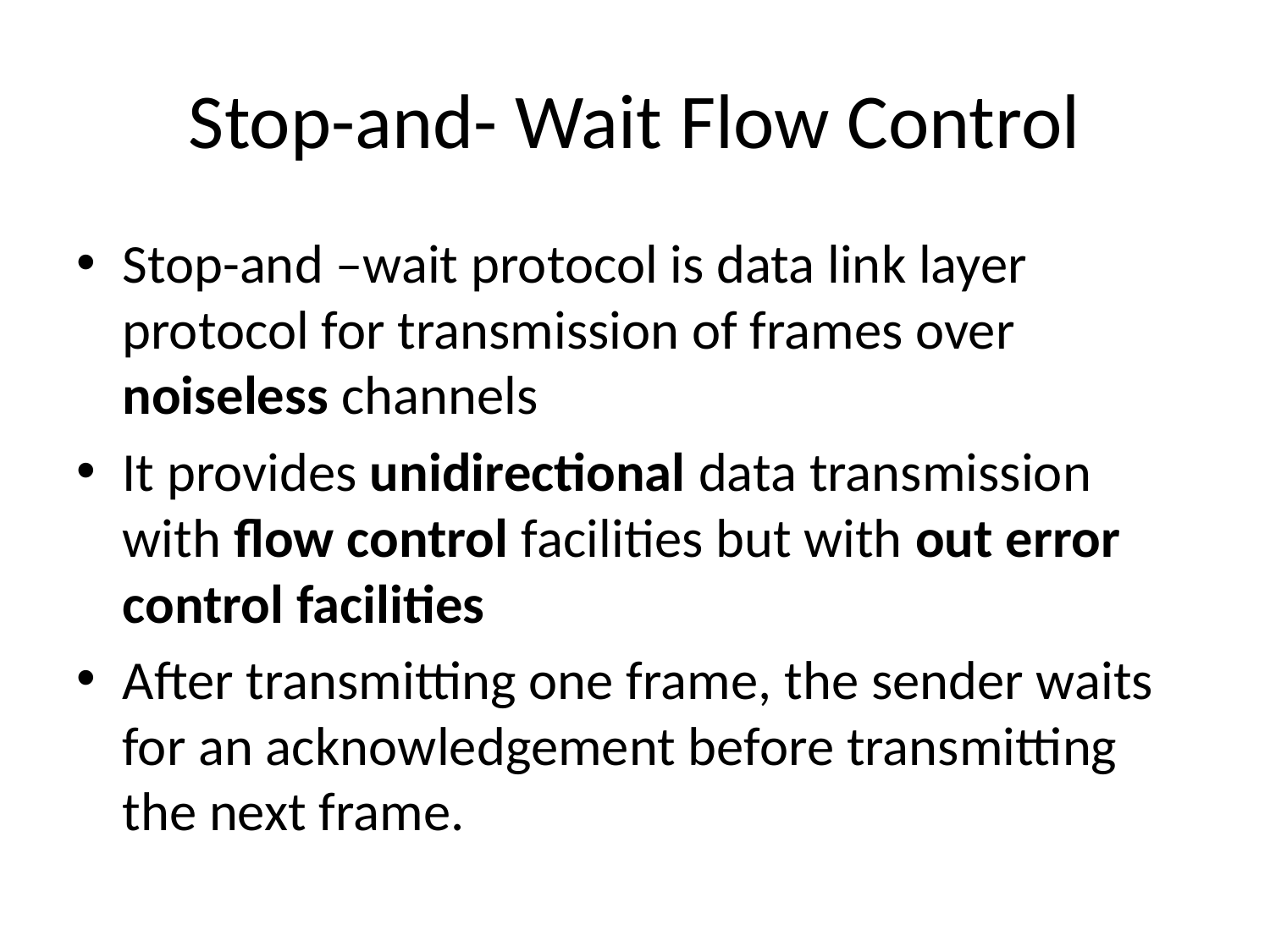

# Stop-and- Wait Flow Control
Stop-and –wait protocol is data link layer protocol for transmission of frames over noiseless channels
It provides unidirectional data transmission with flow control facilities but with out error control facilities
After transmitting one frame, the sender waits for an acknowledgement before transmitting the next frame.